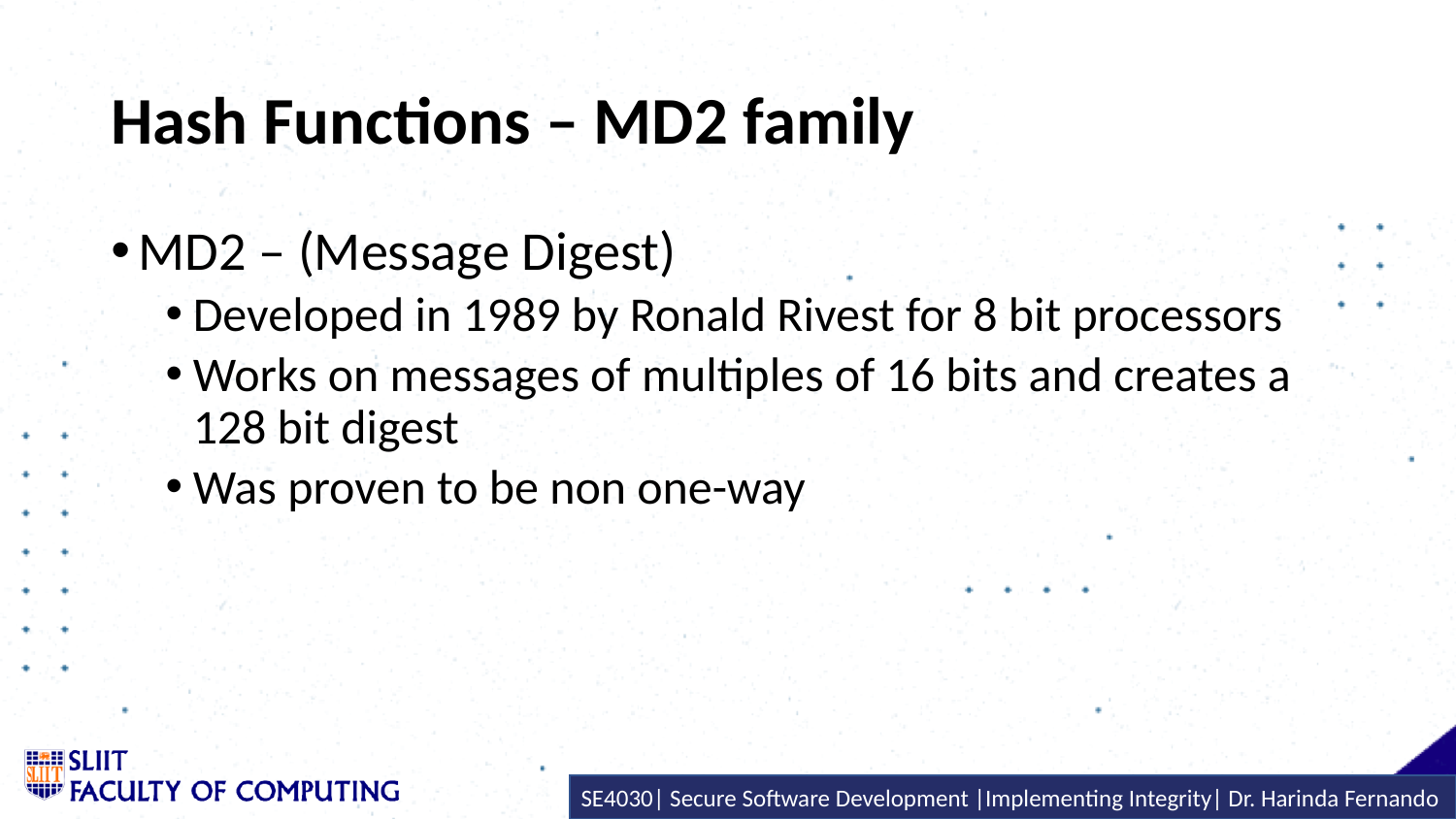

# Hash Functions – MD2 family
MD2 – (Message Digest)
Developed in 1989 by Ronald Rivest for 8 bit processors
Works on messages of multiples of 16 bits and creates a 128 bit digest
Was proven to be non one-way